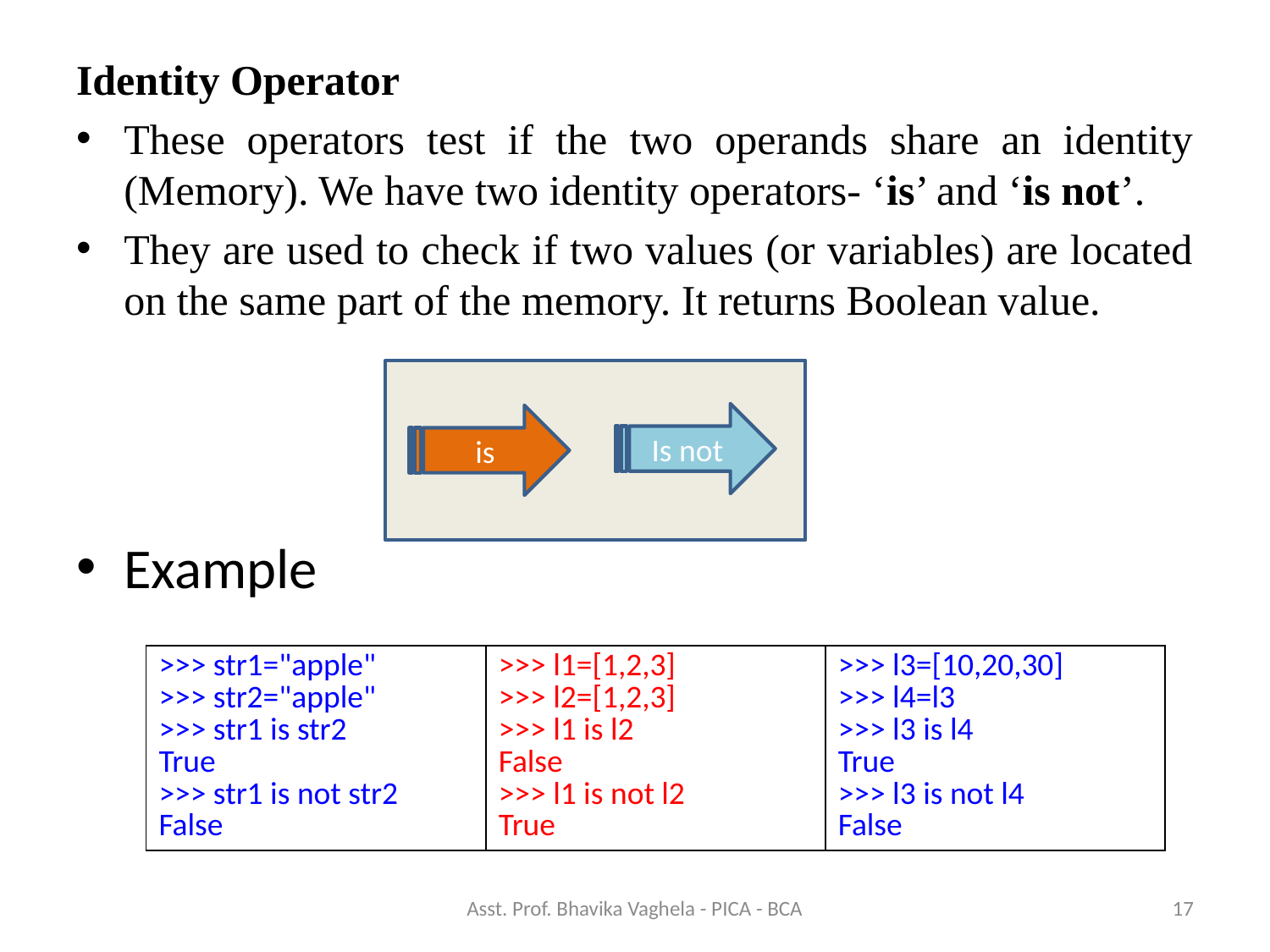

Identity Operator
These operators test if the two operands share an identity (Memory). We have two identity operators- ‘is’ and ‘is not’.
They are used to check if two values (or variables) are located on the same part of the memory. It returns Boolean value.

Example

Is not
is
| >>> str1="apple" >>> str2="apple" >>> str1 is str2 True >>> str1 is not str2 False | >>> l1=[1,2,3] >>> l2=[1,2,3] >>> l1 is l2 False >>> l1 is not l2 True | >>> l3=[10,20,30] >>> l4=l3 >>> l3 is l4 True >>> l3 is not l4 False |
| --- | --- | --- |
Asst. Prof. Bhavika Vaghela - PICA - BCA
17